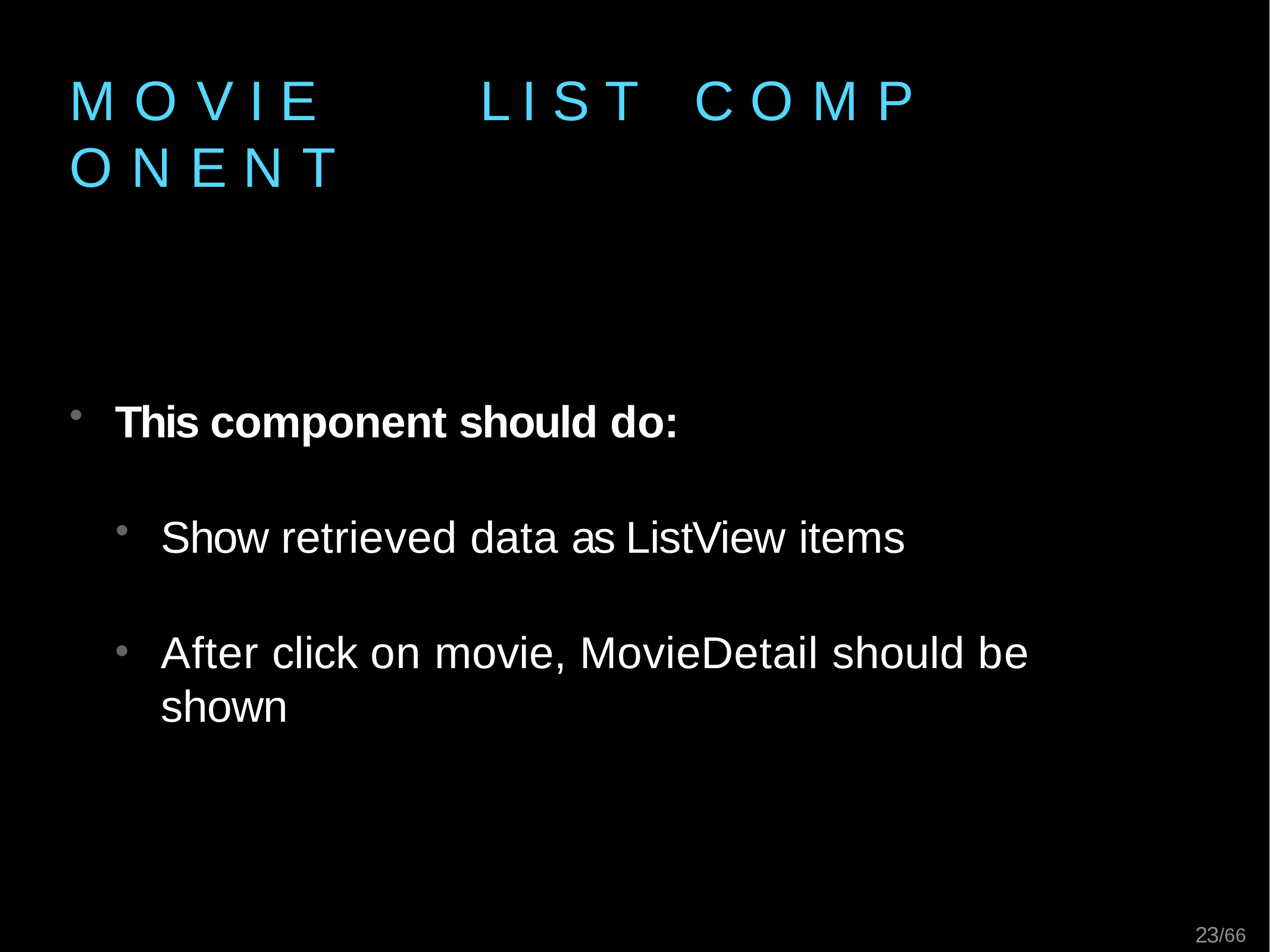

# M O V I E	L I S T	C O M P O N E N T
This component should do:

Show retrieved data as ListView items

After click on movie, MovieDetail should be shown
23/66